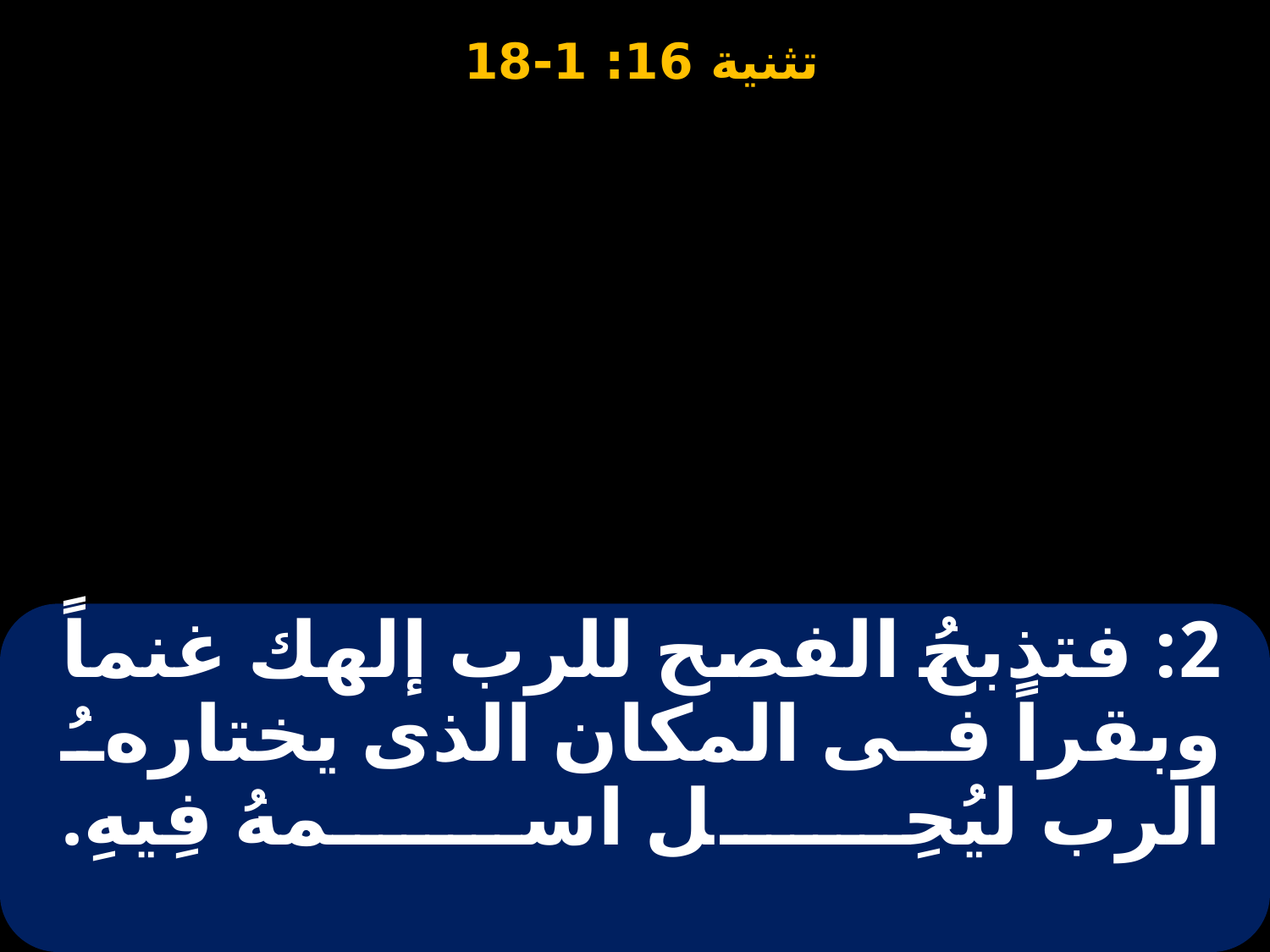

# 2: فتذبحُ الفصح للرب إلهك غنماً وبقراً فى المكان الذى يختارهُ الرب ليُحِل اسمهُ فِيهِ.